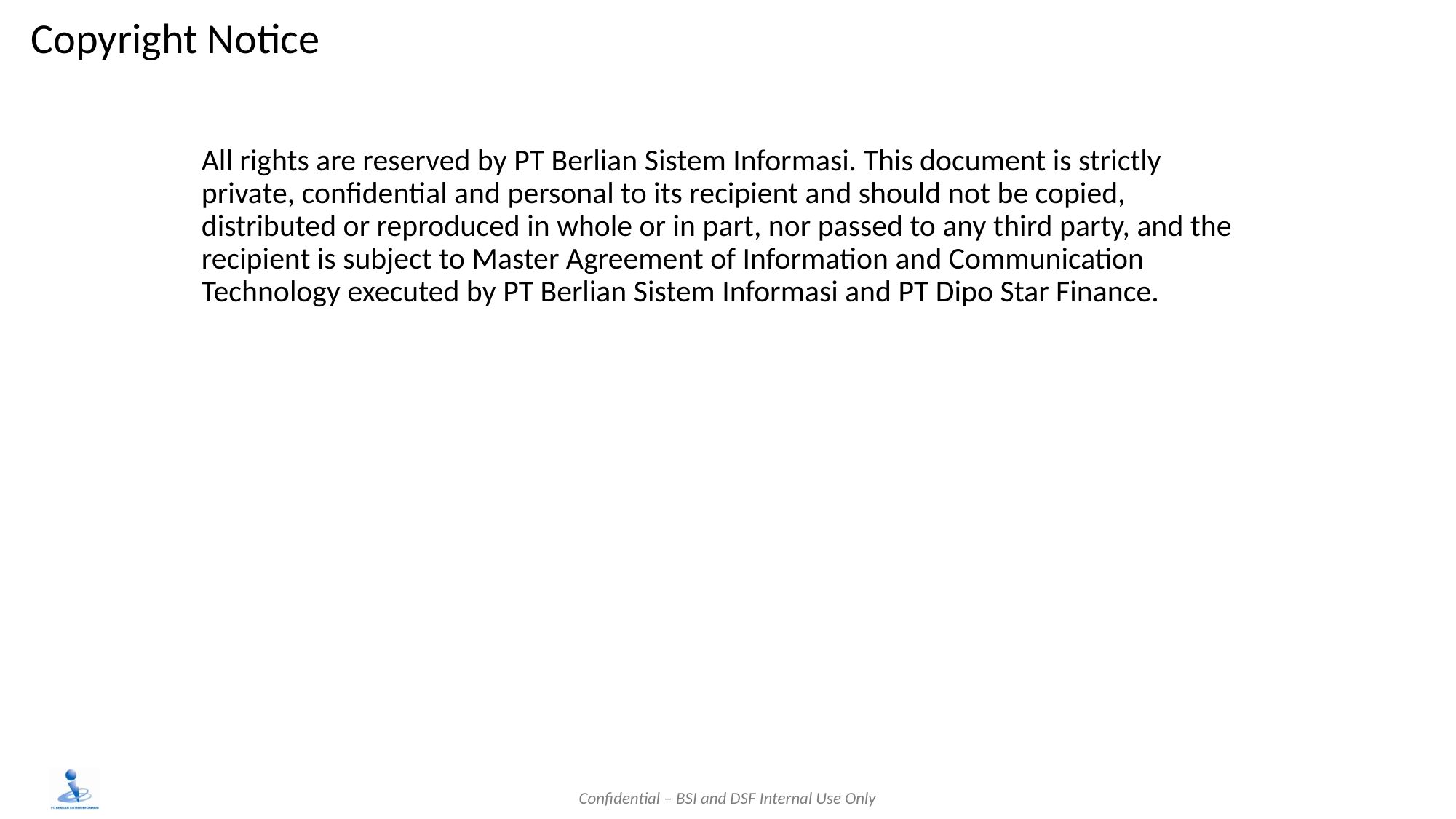

# Copyright Notice
All rights are reserved by PT Berlian Sistem Informasi. This document is strictly private, confidential and personal to its recipient and should not be copied, distributed or reproduced in whole or in part, nor passed to any third party, and the recipient is subject to Master Agreement of Information and Communication Technology executed by PT Berlian Sistem Informasi and PT Dipo Star Finance.